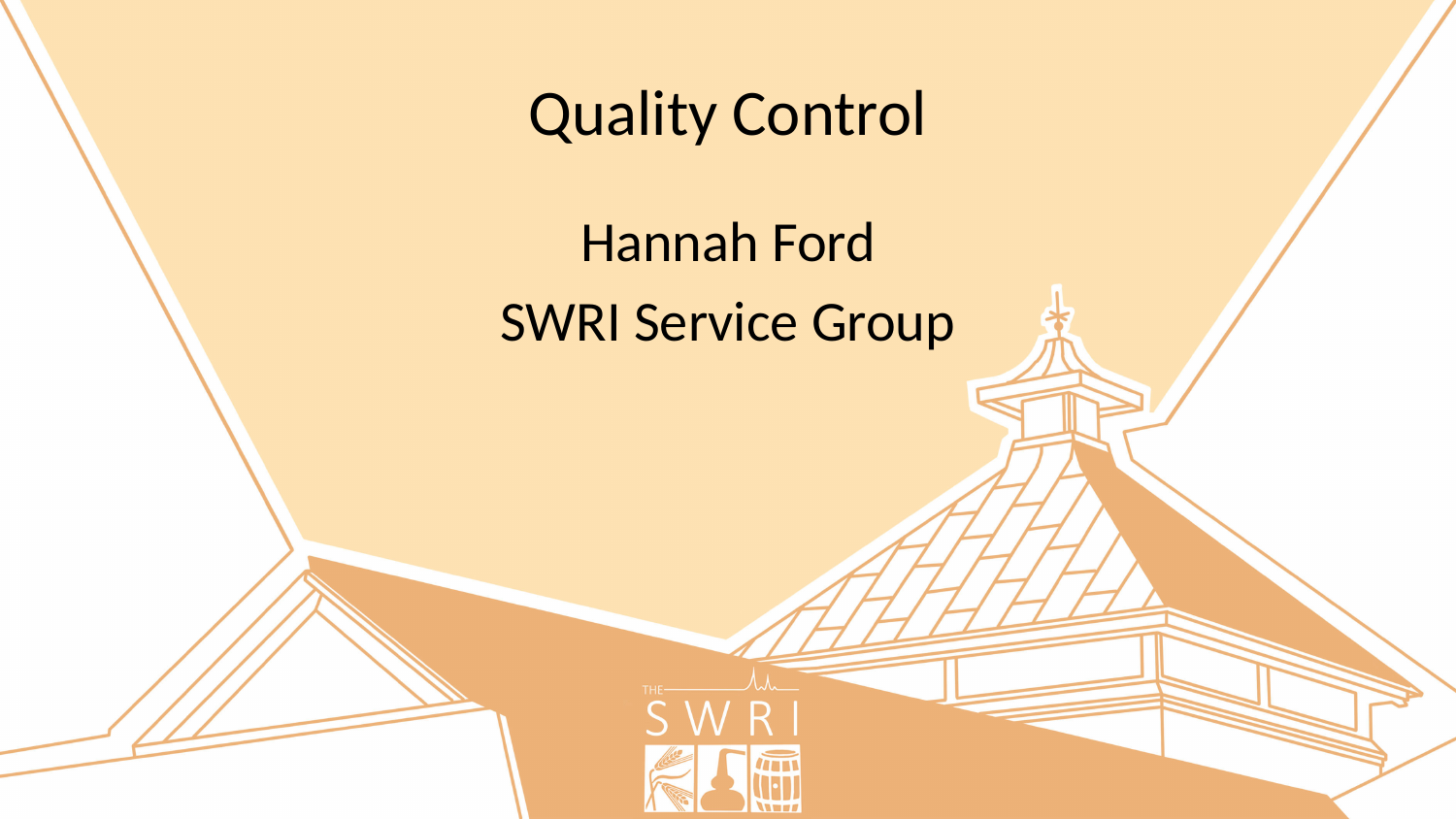

# Quality Control
Hannah Ford
SWRI Service Group